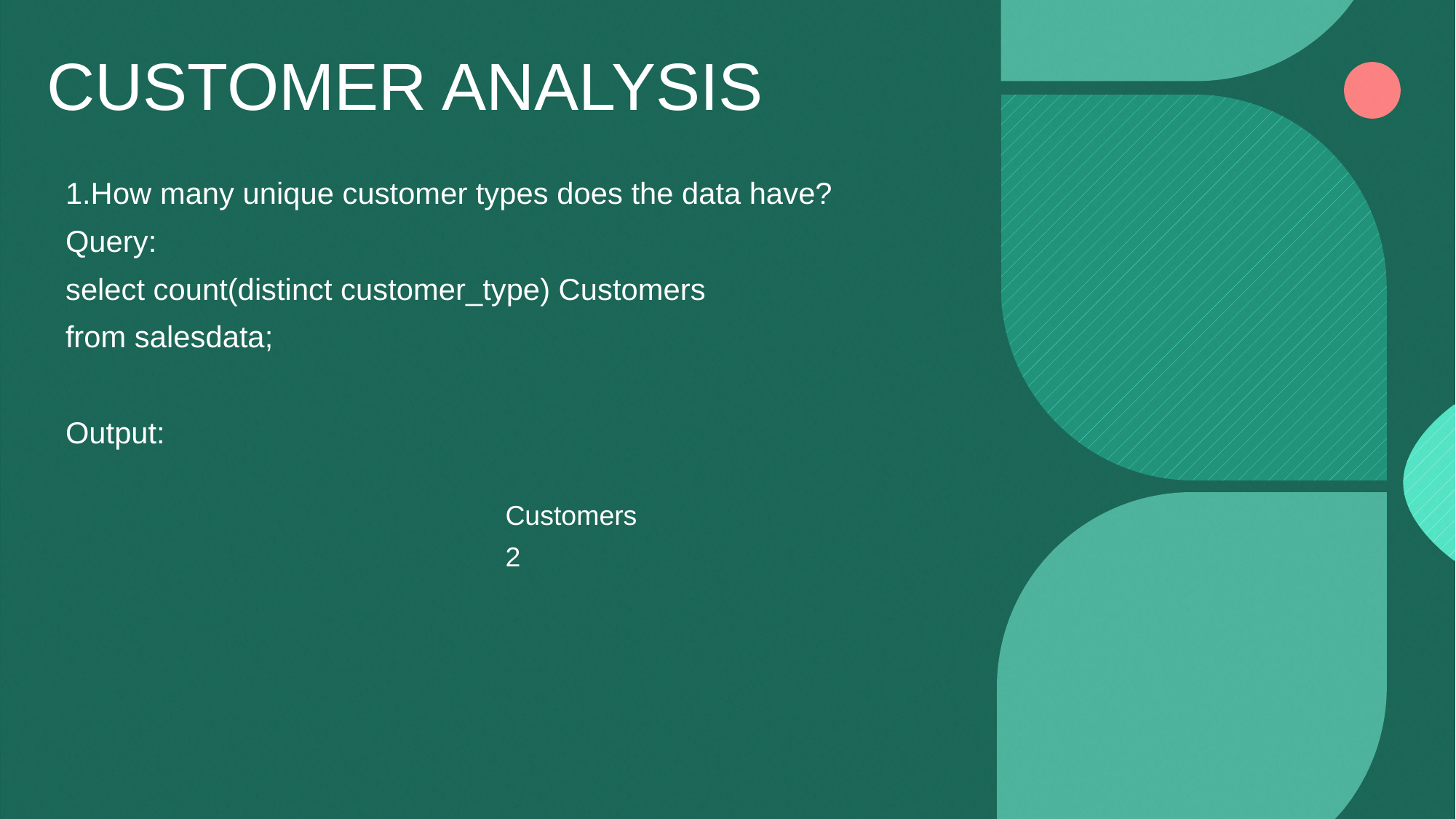

# CUSTOMER ANALYSIS

1.How many unique customer types does the data have?
Query:
select count(distinct customer_type) Customers
from salesdata;

Output:

|  | Customers |
| --- | --- |
|  | 2 |